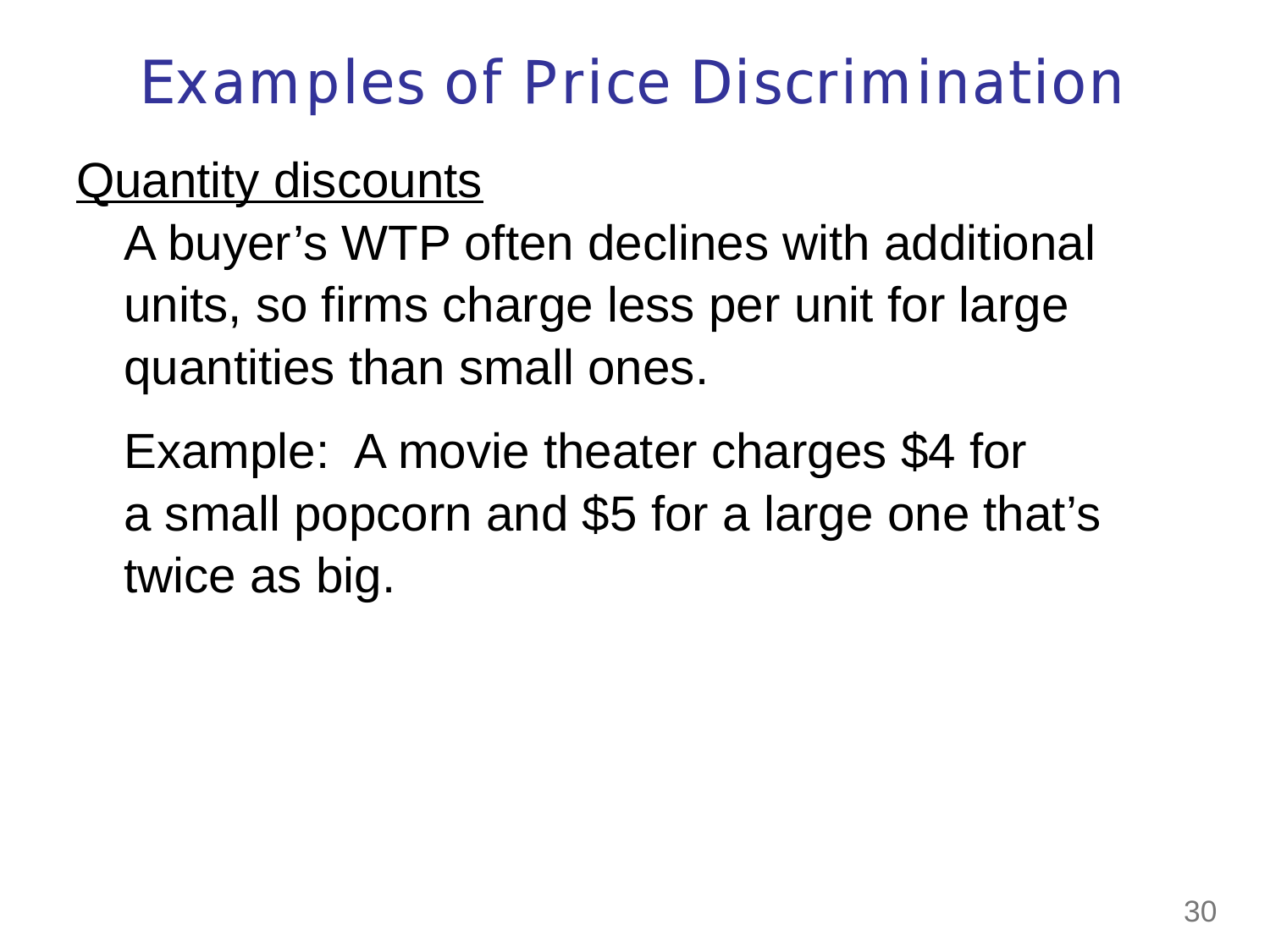

# Examples of Price Discrimination
Quantity discounts
A buyer’s WTP often declines with additional units, so firms charge less per unit for large quantities than small ones.
	Example:  A movie theater charges $4 for
a small popcorn and $5 for a large one that’s twice as big.